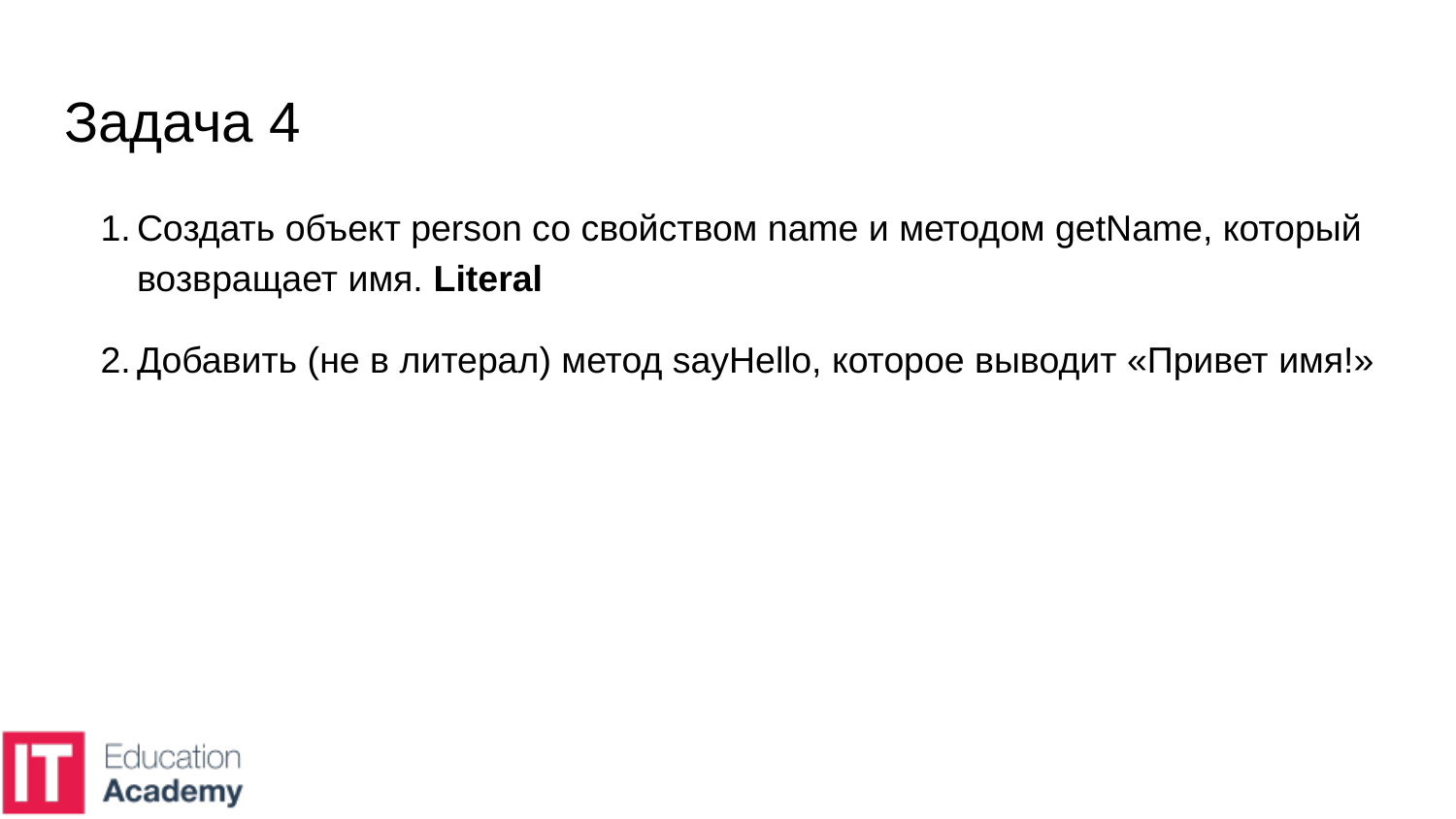

# Задача 4
Создать объект person со свойством name и методом getName, который возвращает имя. Literal
Добавить (не в литерал) метод sayHello, которое выводит «Привет имя!»